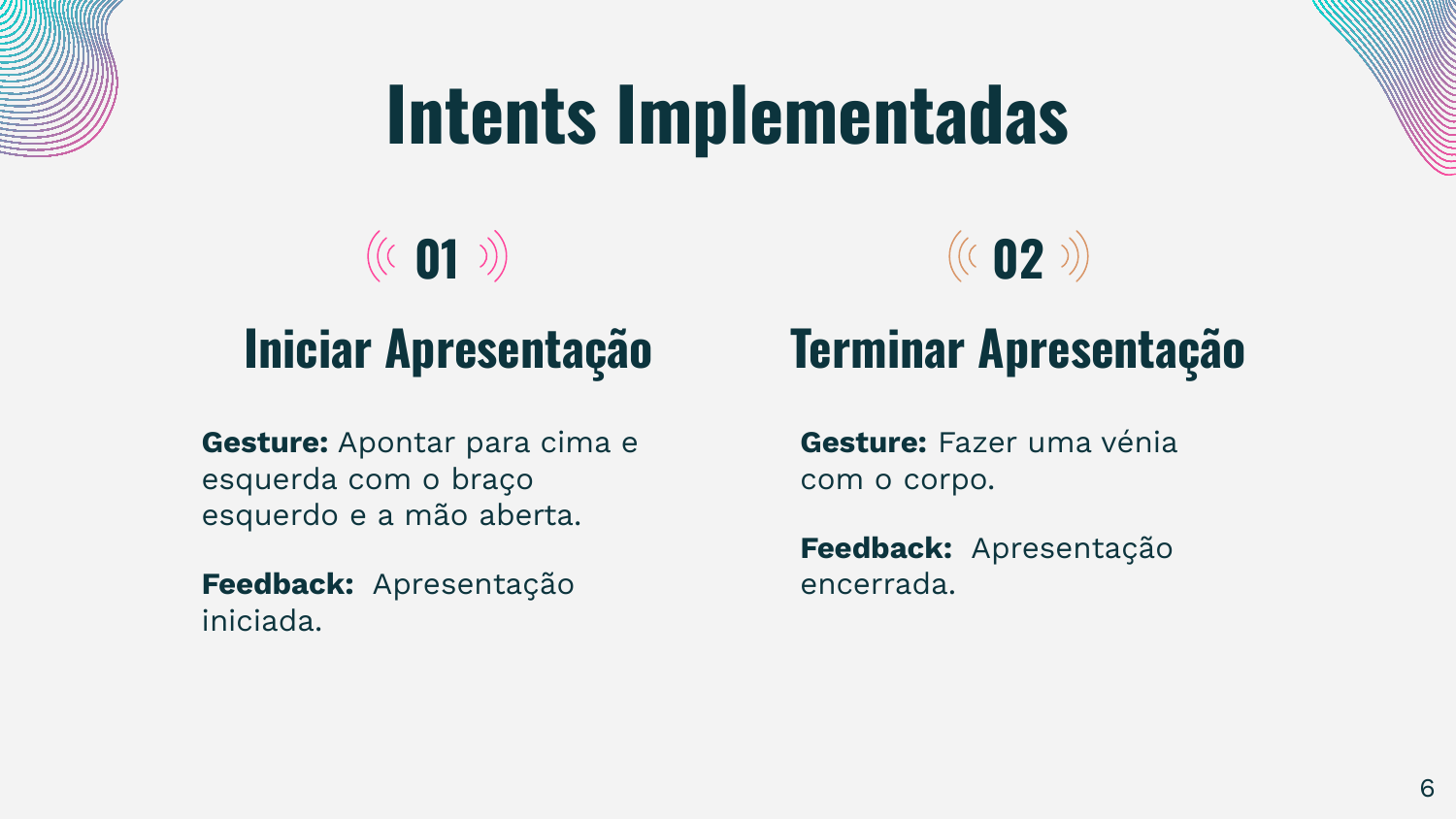

# Intents Implementadas
01
02

Terminar Apresentação
Iniciar Apresentação
Gesture: Apontar para cima e esquerda com o braço esquerdo e a mão aberta.
Feedback:  Apresentação iniciada.

Gesture: Fazer uma vénia com o corpo.
Feedback:  Apresentação encerrada.
6